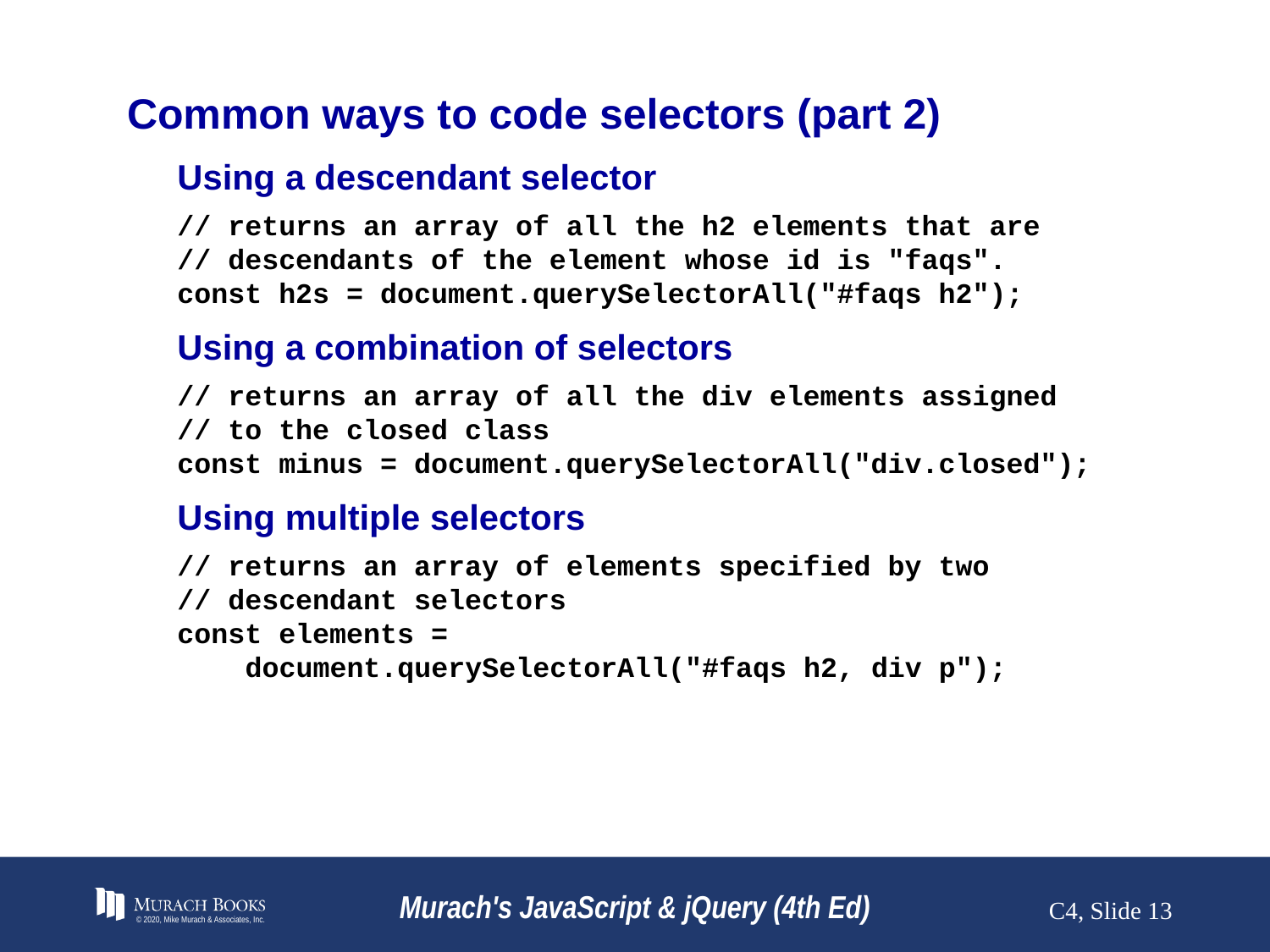

# Common ways to code selectors (part 2)
Using a descendant selector
// returns an array of all the h2 elements that are
// descendants of the element whose id is "faqs".
const h2s = document.querySelectorAll("#faqs h2");
Using a combination of selectors
// returns an array of all the div elements assigned
// to the closed class
const minus = document.querySelectorAll("div.closed");
Using multiple selectors
// returns an array of elements specified by two
// descendant selectors
const elements =
    document.querySelectorAll("#faqs h2, div p");

© 2020, Mike Murach & Associates, Inc.
Murach's JavaScript & jQuery (4th Ed)

C4, Slide 13